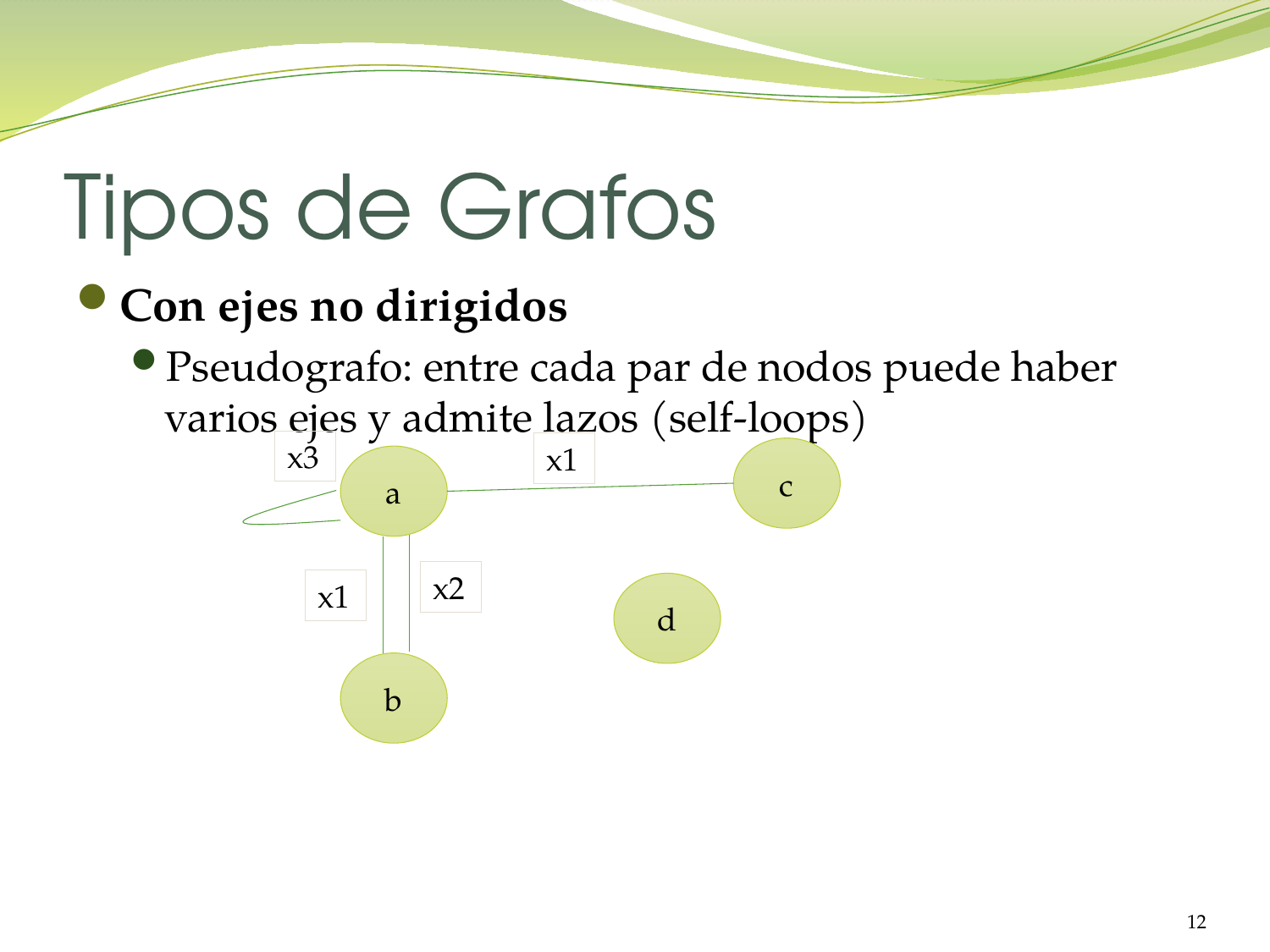

# Tipos de Grafos
Con ejes no dirigidos
Pseudografo: entre cada par de nodos puede haber varios ejes y admite lazos (self-loops)

x3
x1
c
a

x2
x1
d
b
12